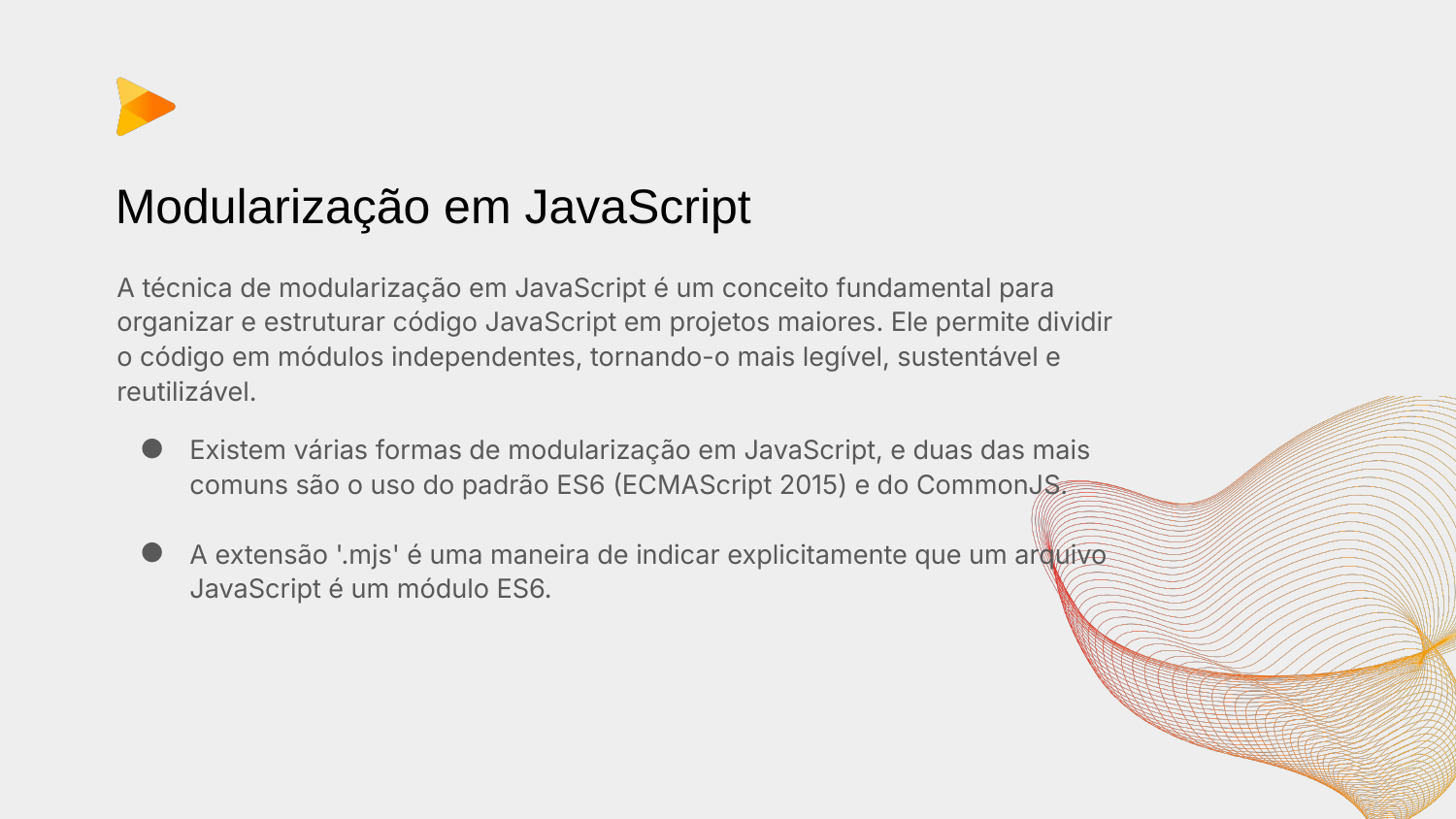

# Modularização em JavaScript
A técnica de modularização em JavaScript é um conceito fundamental para organizar e estruturar código JavaScript em projetos maiores. Ele permite dividir o código em módulos independentes, tornando-o mais legível, sustentável e reutilizável.
Existem várias formas de modularização em JavaScript, e duas das mais comuns são o uso do padrão ES6 (ECMAScript 2015) e do CommonJS.

A extensão '.mjs' é uma maneira de indicar explicitamente que um arquivo JavaScript é um módulo ES6.